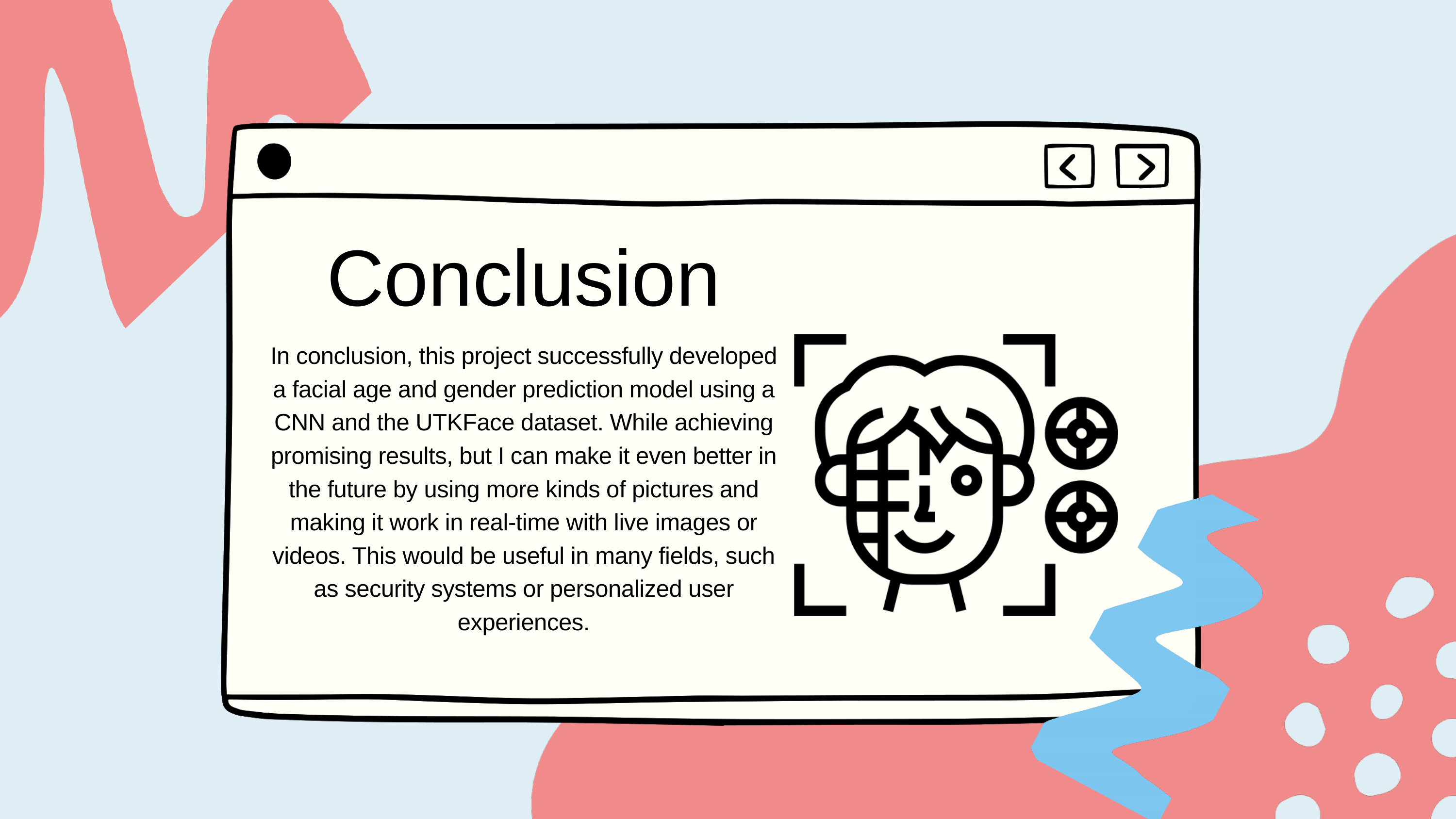

Conclusion

In conclusion, this project successfully developed a facial age and gender prediction model using a CNN and the UTKFace dataset. While achieving promising results, but I can make it even better in the future by using more kinds of pictures and making it work in real-time with live images or videos. This would be useful in many fields, such as security systems or personalized user experiences.